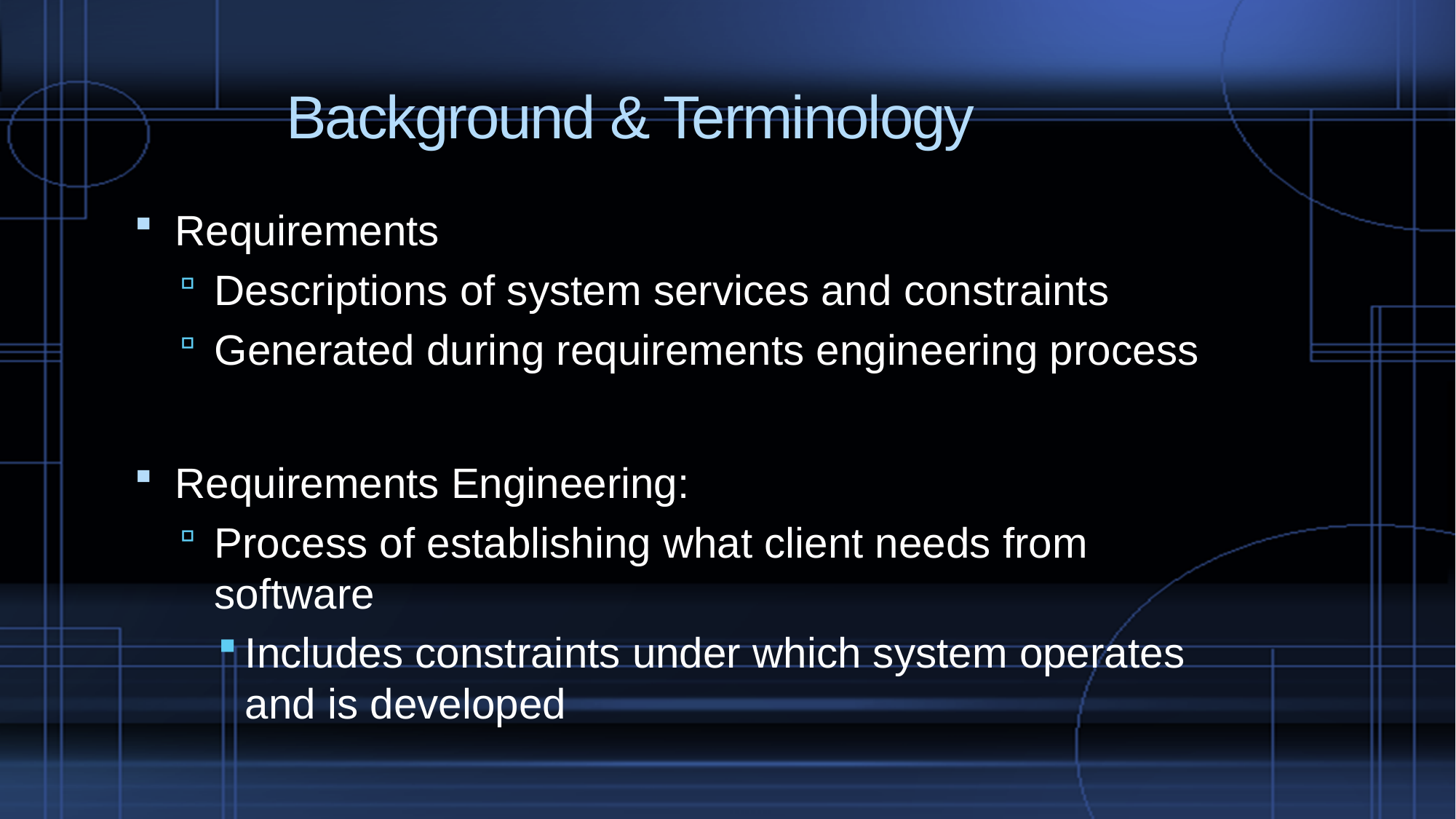

# Background & Terminology
Requirements
Descriptions of system services and constraints
Generated during requirements engineering process

Requirements Engineering:
Process of establishing what client needs from software
Includes constraints under which system operates and is developed